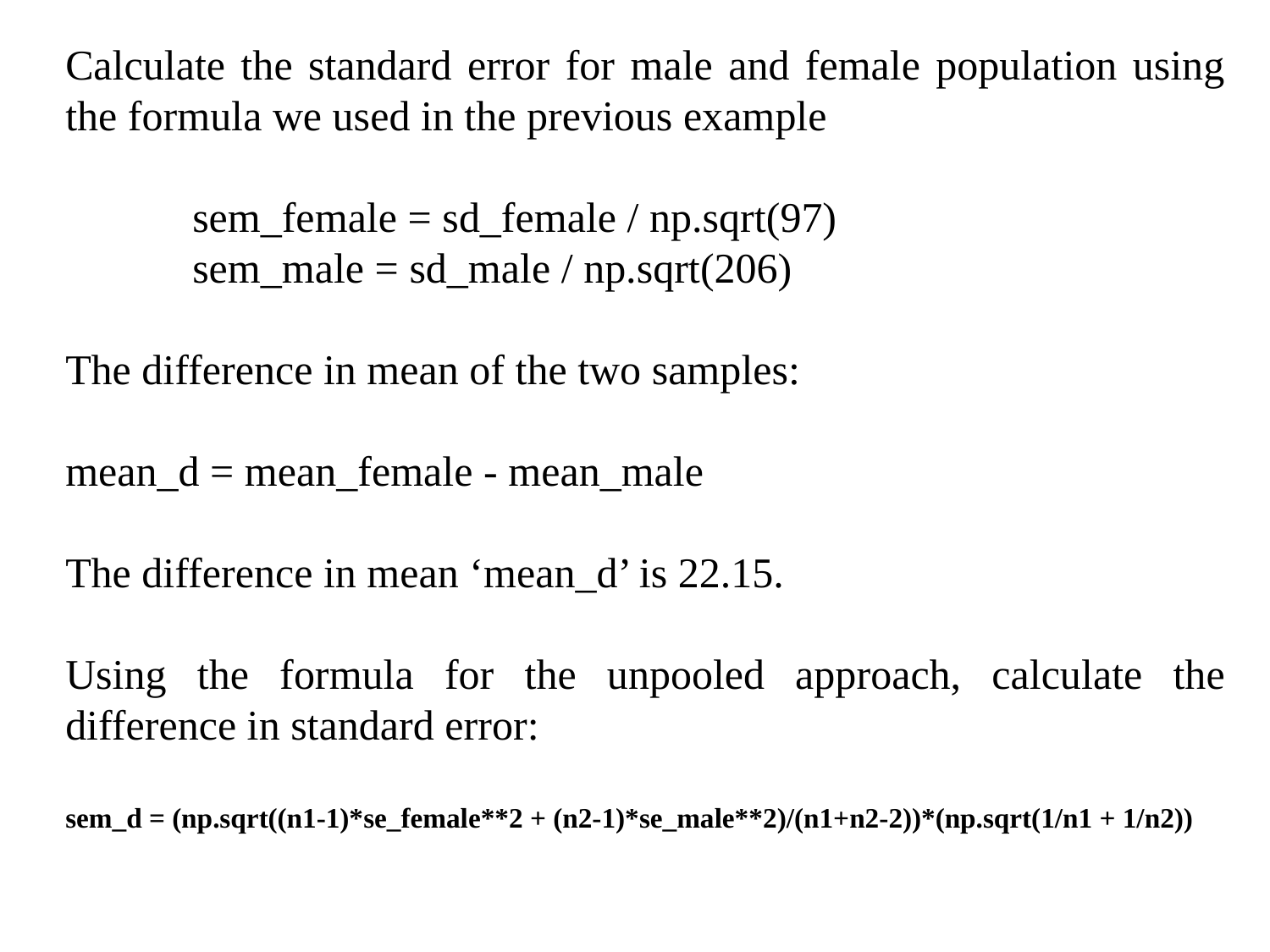

Calculate the standard error for male and female population using the formula we used in the previous example

sem_female = sd_female / np.sqrt(97)
sem_male = sd_male / np.sqrt(206)

The difference in mean of the two samples:

mean_d = mean_female - mean_male

The difference in mean ‘mean_d’ is 22.15.

Using the formula for the unpooled approach, calculate the difference in standard error:

sem_d = (np.sqrt((n1-1)*se_female**2 + (n2-1)*se_male**2)/(n1+n2-2))*(np.sqrt(1/n1 + 1/n2))